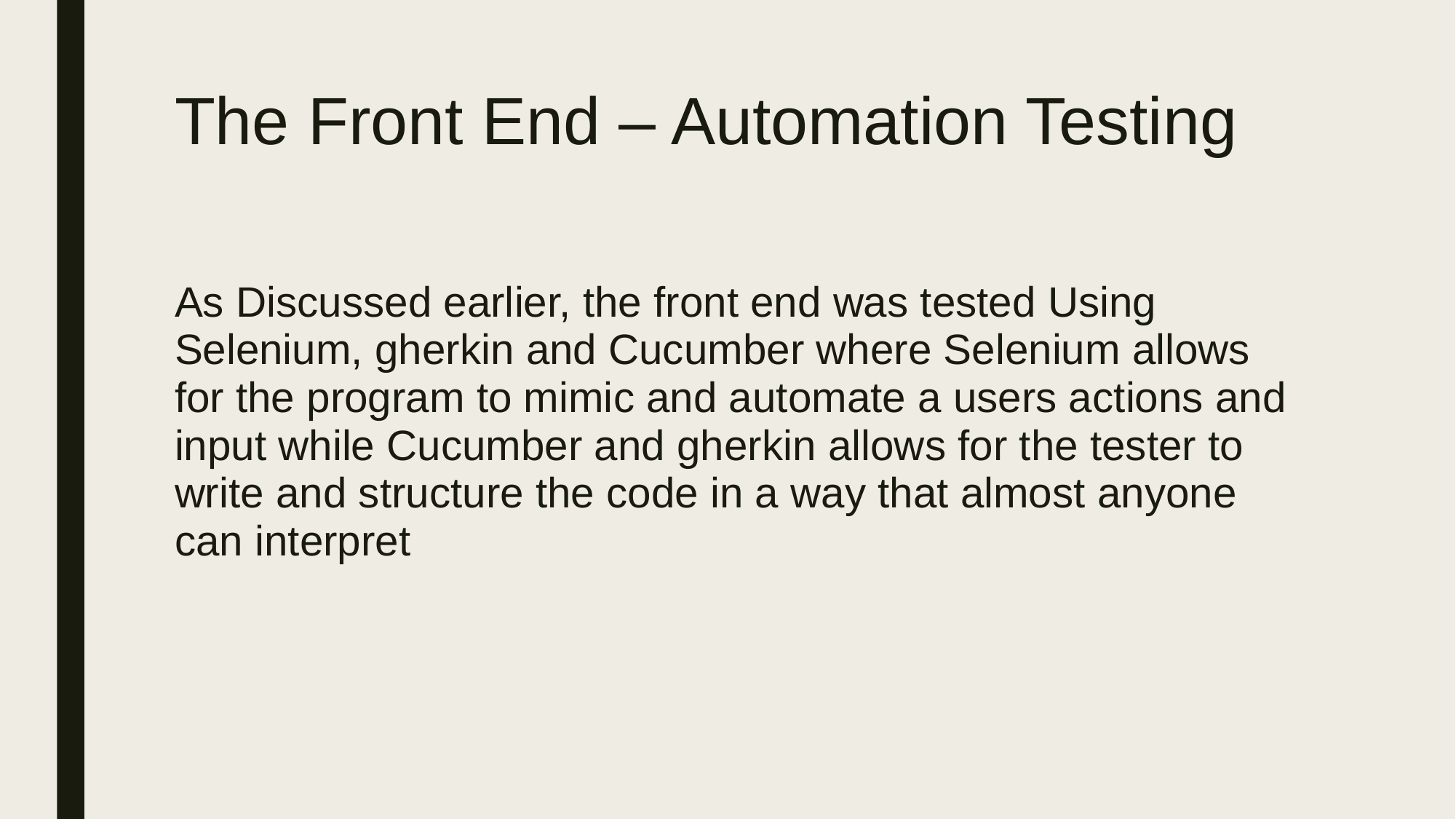

# The Front End – Automation Testing
As Discussed earlier, the front end was tested Using Selenium, gherkin and Cucumber where Selenium allows for the program to mimic and automate a users actions and input while Cucumber and gherkin allows for the tester to write and structure the code in a way that almost anyone can interpret